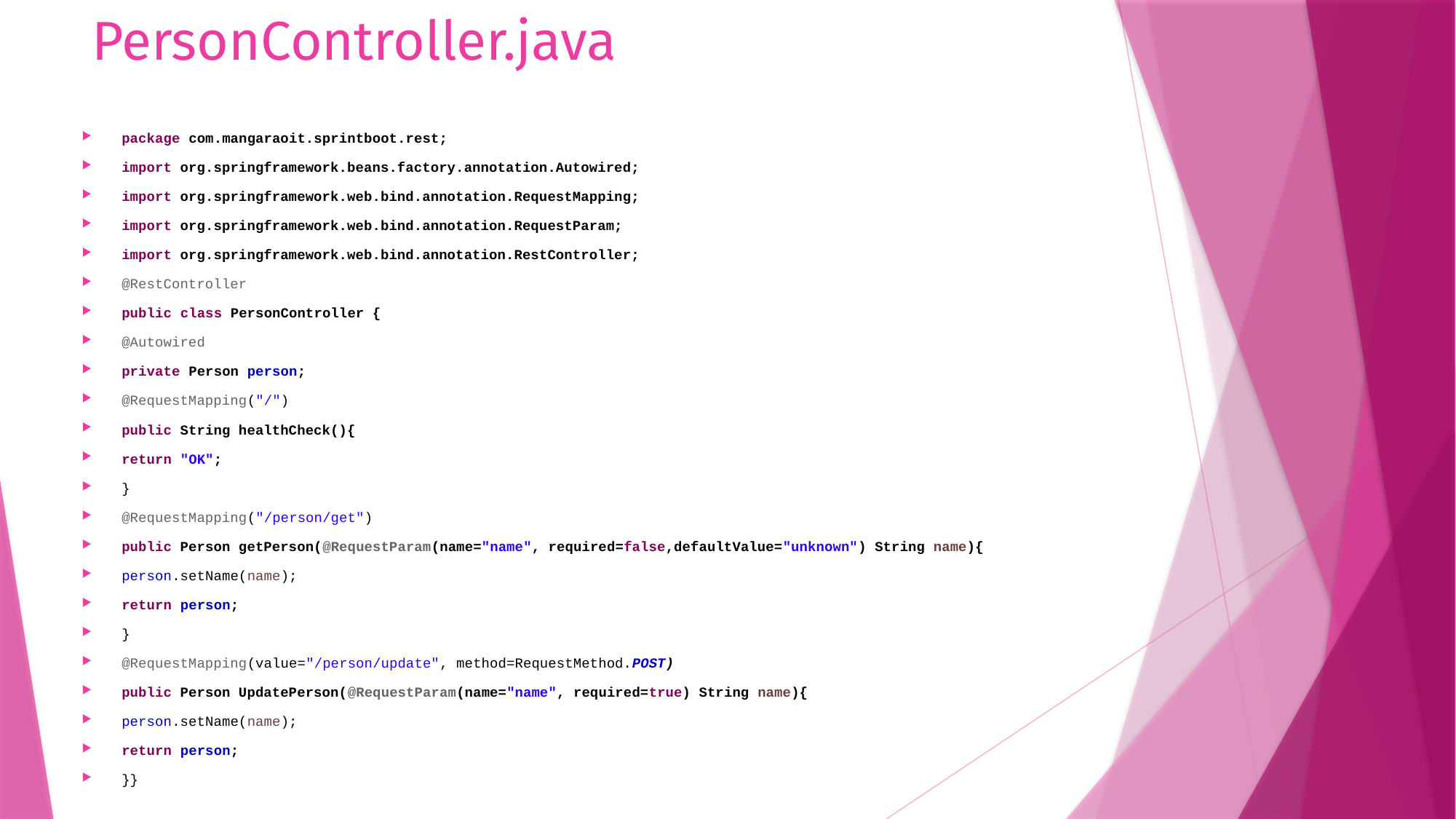

# PersonController.java
package com.mangaraoit.sprintboot.rest;
import org.springframework.beans.factory.annotation.Autowired;
import org.springframework.web.bind.annotation.RequestMapping;
import org.springframework.web.bind.annotation.RequestParam;
import org.springframework.web.bind.annotation.RestController;
@RestController
public class PersonController {
@Autowired
private Person person;
@RequestMapping("/")
public String healthCheck(){
return "OK";
}
@RequestMapping("/person/get")
public Person getPerson(@RequestParam(name="name", required=false,defaultValue="unknown") String name){
person.setName(name);
return person;
}
@RequestMapping(value="/person/update", method=RequestMethod.POST)
public Person UpdatePerson(@RequestParam(name="name", required=true) String name){
person.setName(name);
return person;
}}